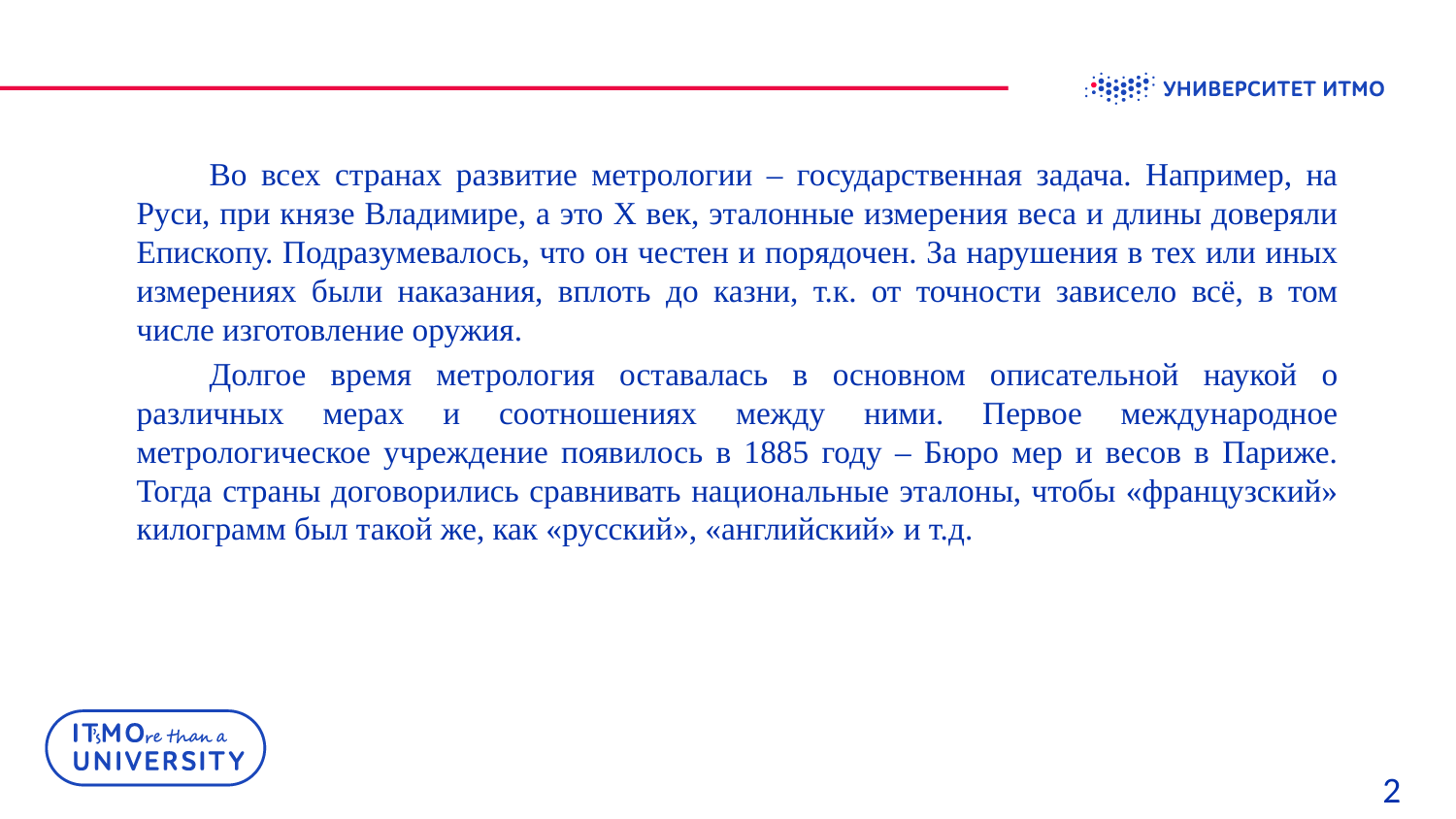

Во всех странах развитие метрологии – государственная задача. Например, на Руси, при князе Владимире, а это Х век, эталонные измерения веса и длины доверяли Епископу. Подразумевалось, что он честен и порядочен. За нарушения в тех или иных измерениях были наказания, вплоть до казни, т.к. от точности зависело всё, в том числе изготовление оружия.
Долгое время метрология оставалась в основном описательной наукой о различных мерах и соотношениях между ними. Первое международное метрологическое учреждение появилось в 1885 году – Бюро мер и весов в Париже. Тогда страны договорились сравнивать национальные эталоны, чтобы «французский» килограмм был такой же, как «русский», «английский» и т.д.

2